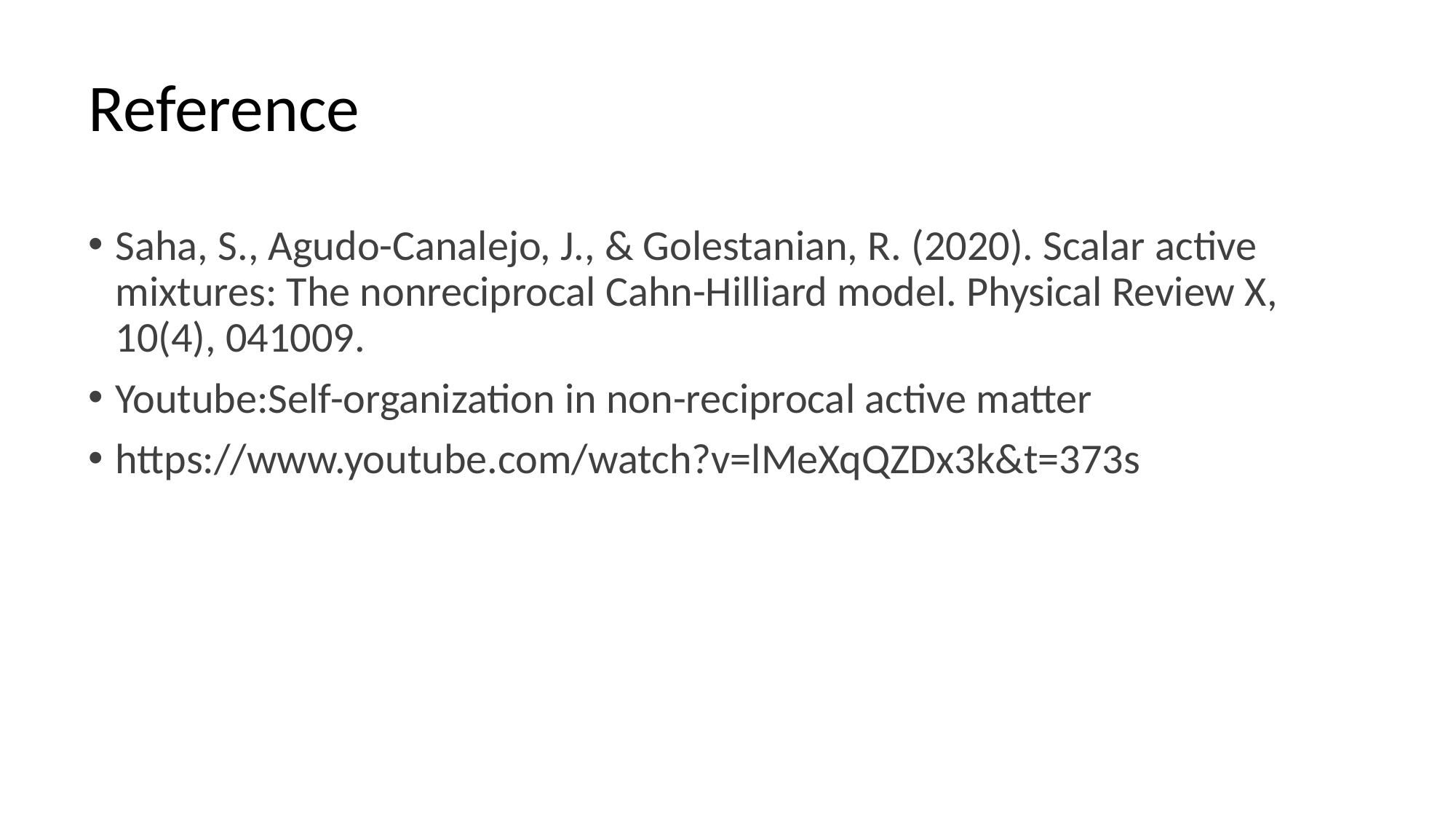

# Reference
Saha, S., Agudo-Canalejo, J., & Golestanian, R. (2020). Scalar active mixtures: The nonreciprocal Cahn-Hilliard model. Physical Review X, 10(4), 041009.
Youtube:Self-organization in non-reciprocal active matter
https://www.youtube.com/watch?v=lMeXqQZDx3k&t=373s